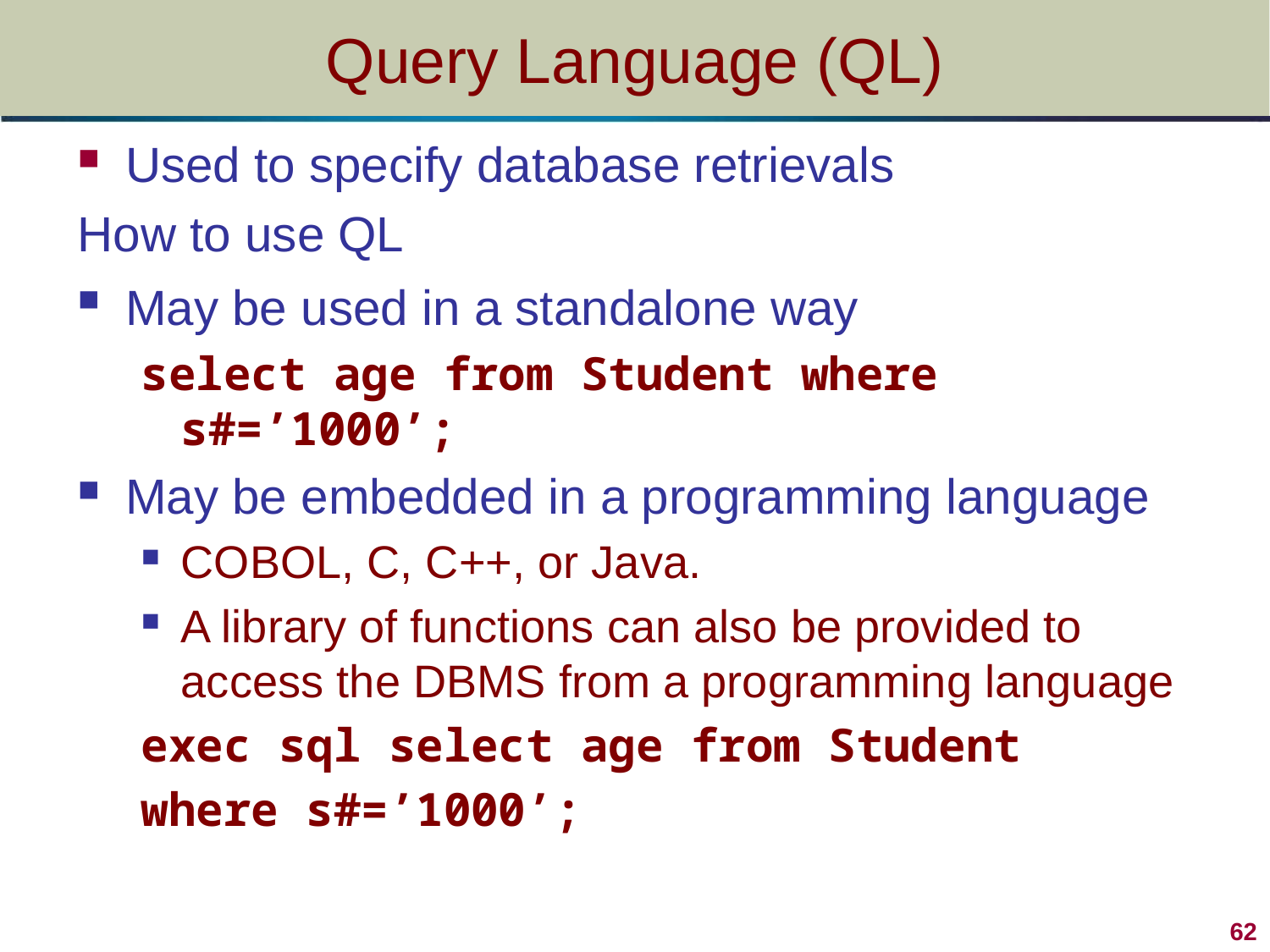

# Query Language (QL)
Used to specify database retrievals
How to use QL
May be used in a standalone way
select age from Student where s#=’1000’;
May be embedded in a programming language
COBOL, C, C++, or Java.
A library of functions can also be provided to access the DBMS from a programming language
exec sql select age from Student
where s#=’1000’;
62